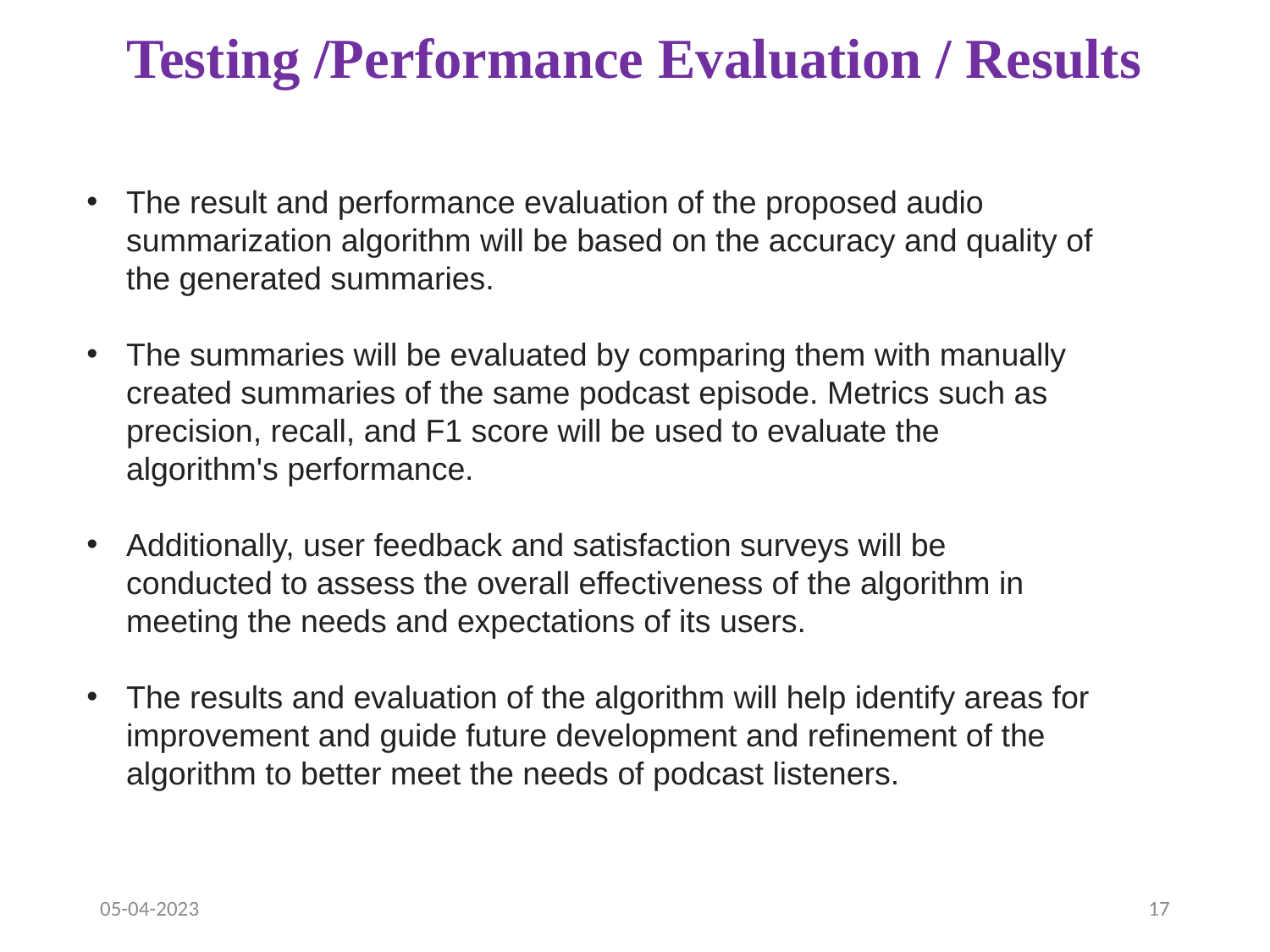

# Testing /Performance Evaluation / Results
The result and performance evaluation of the proposed audio summarization algorithm will be based on the accuracy and quality of the generated summaries.

The summaries will be evaluated by comparing them with manually created summaries of the same podcast episode. Metrics such as precision, recall, and F1 score will be used to evaluate the algorithm's performance.

Additionally, user feedback and satisfaction surveys will be conducted to assess the overall effectiveness of the algorithm in meeting the needs and expectations of its users.

The results and evaluation of the algorithm will help identify areas for improvement and guide future development and refinement of the algorithm to better meet the needs of podcast listeners.
05-04-2023
17